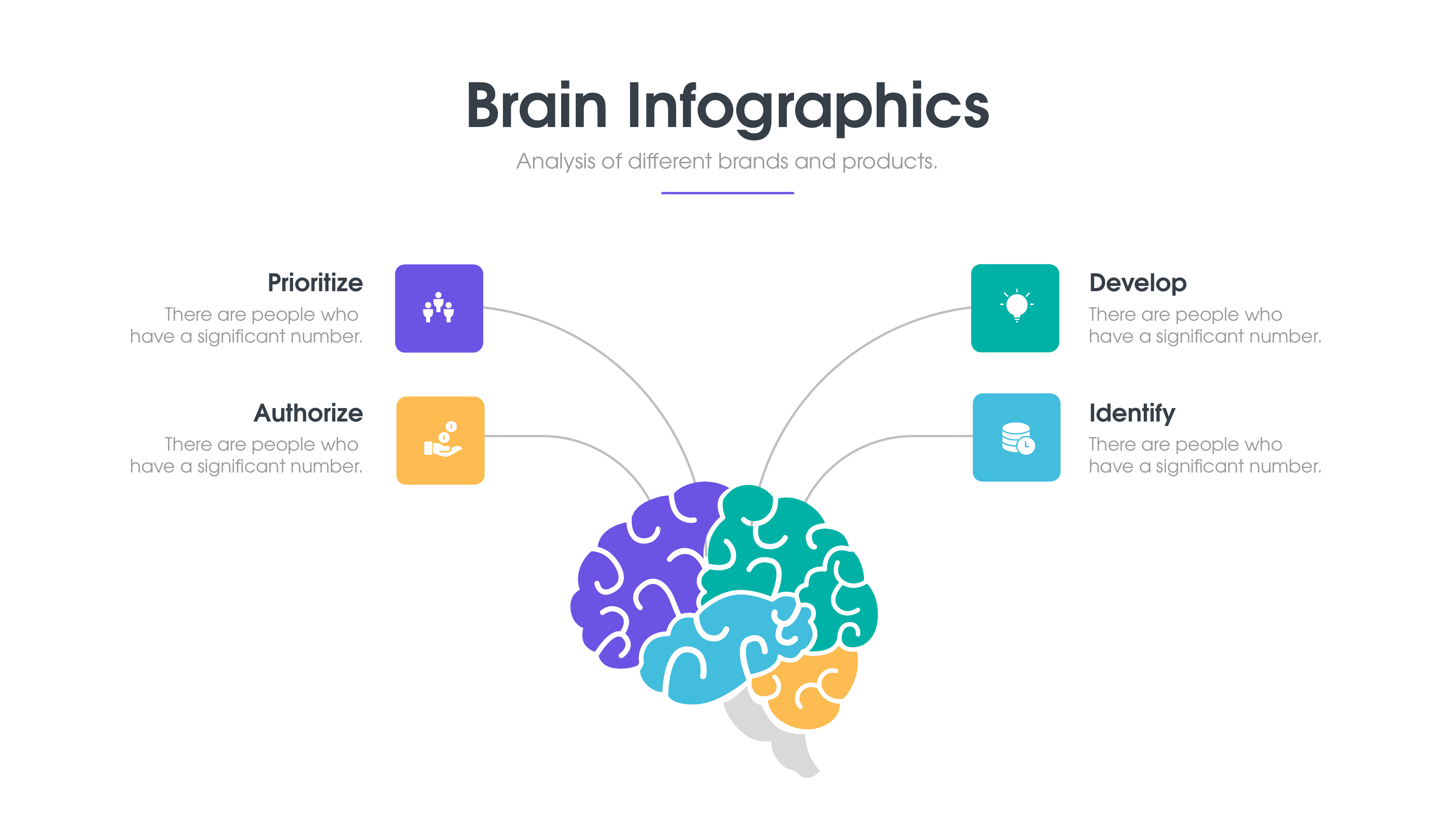

Brain Infographics
Analysis of different brands and products.

Prioritize
Develop

There are people who
have a significant number.
There are people who
have a significant number.

Authorize
Identify

There are people who
have a significant number.
There are people who
have a significant number.